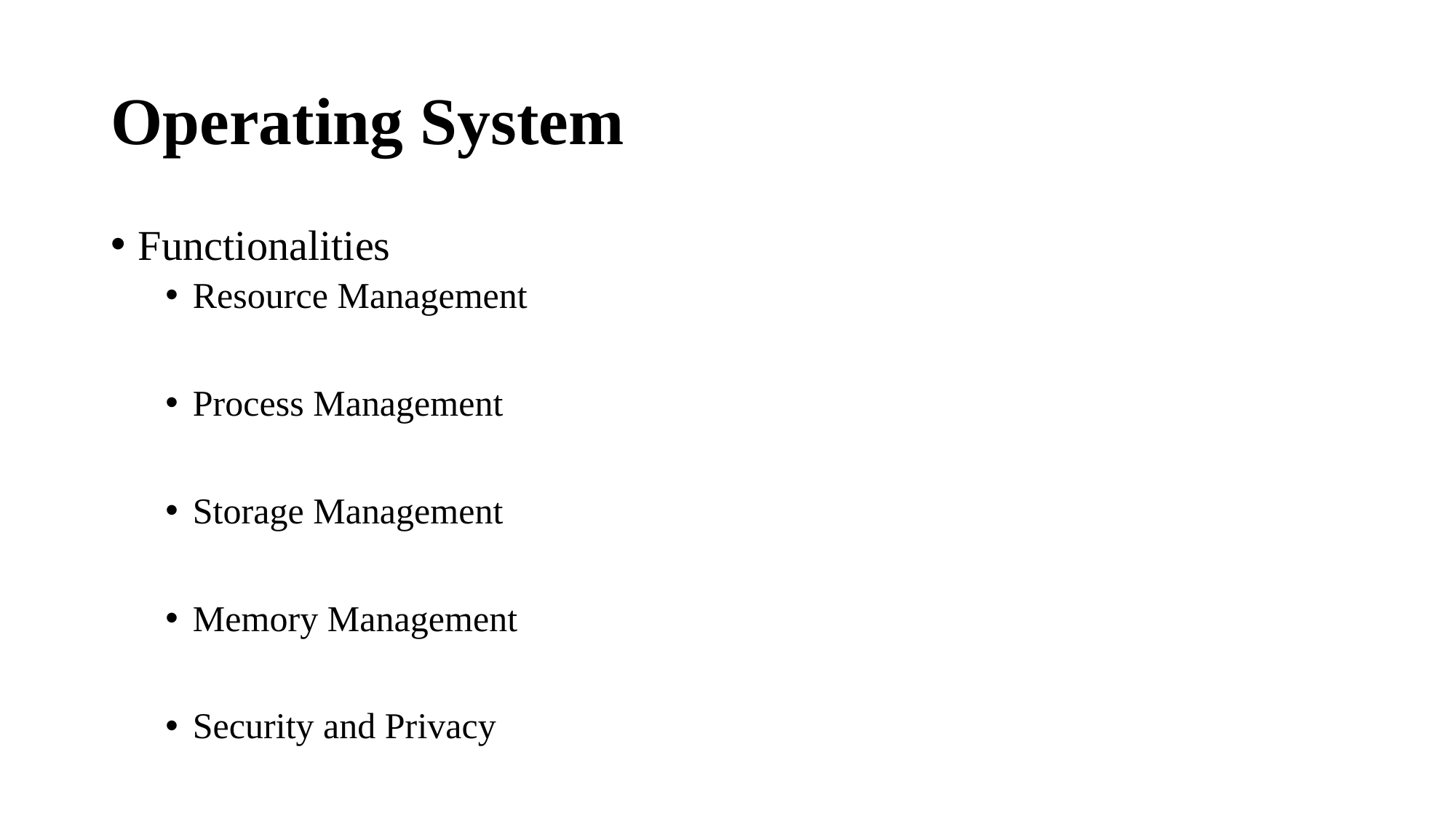

# Operating System
Functionalities
Resource Management

Process Management

Storage Management

Memory Management

Security and Privacy